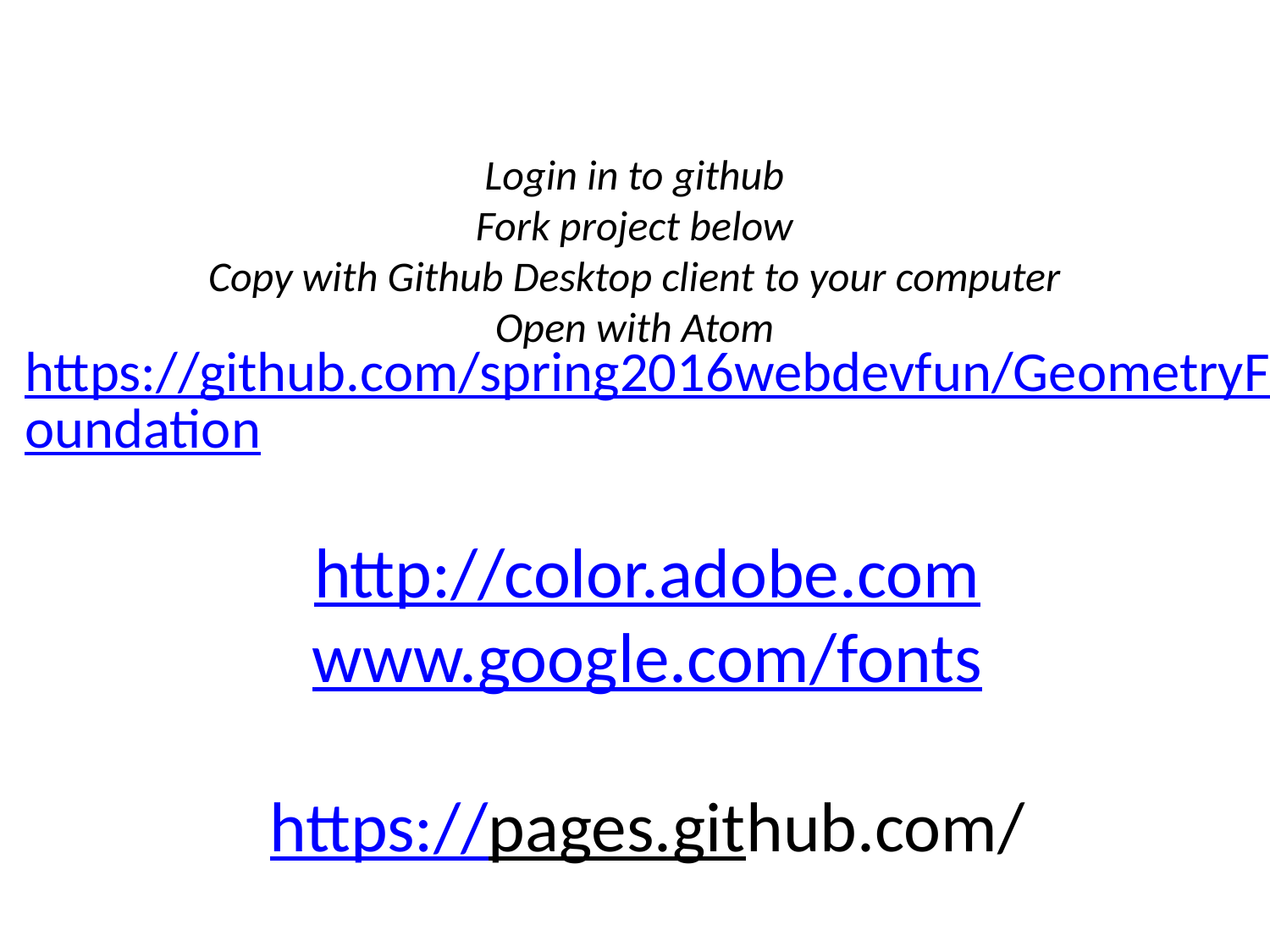

Login in to github
Fork project below
Copy with Github Desktop client to your computer
Open with Atom
https://github.com/spring2016webdevfun/GeometryFoundation

http://color.adobe.com
www.google.com/fonts

https://pages.github.com/